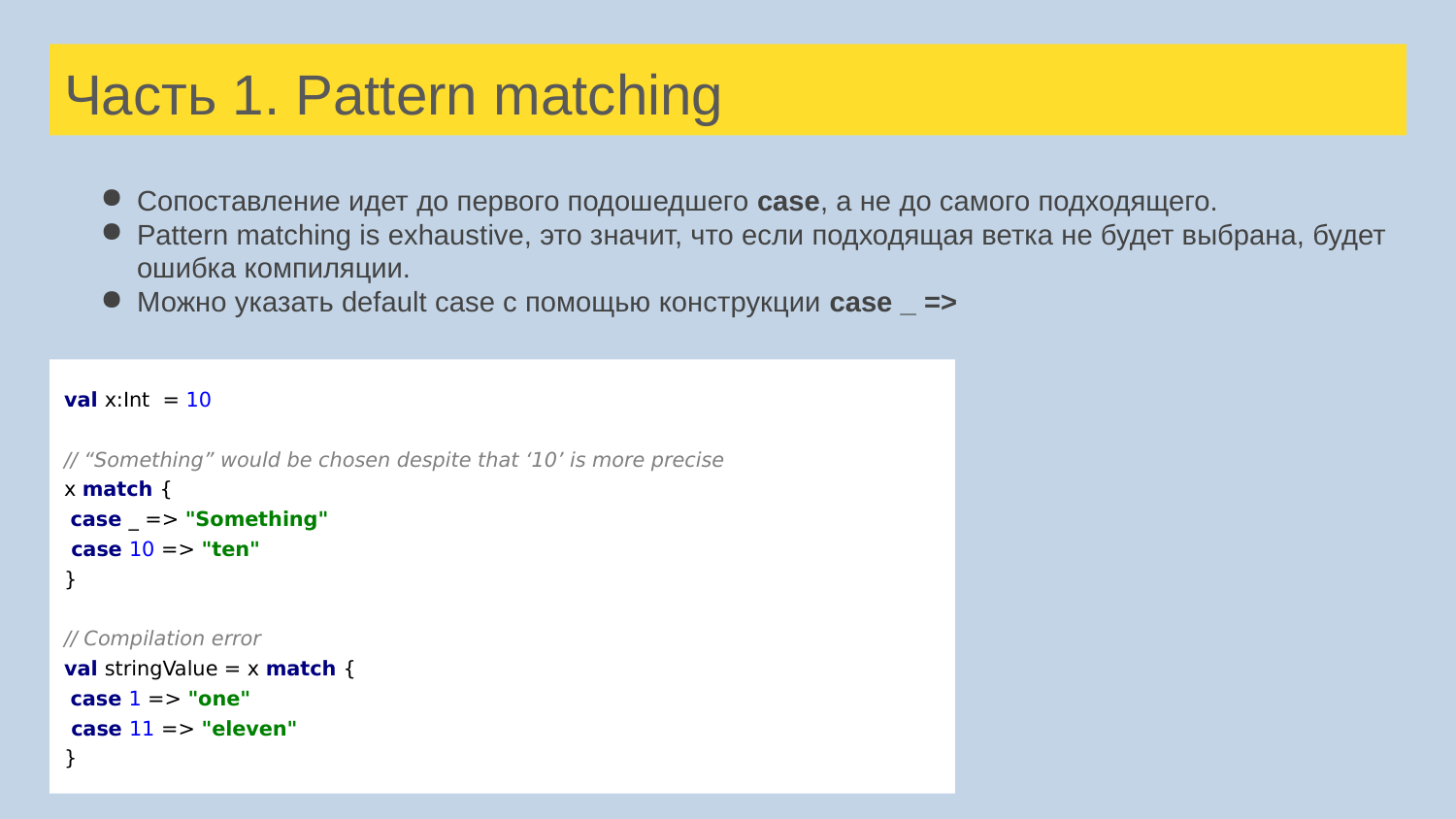

# Часть 1. Pattern matching
Сопоставление идет до первого подошедшего case, а не до самого подходящего.
Pattern matching is exhaustive, это значит, что если подходящая ветка не будет выбрана, будет ошибка компиляции.
Можно указать default case c помощью конструкции case _ =>

val x:Int  = 10

// “Something” would be chosen despite that ‘10’ is more precise
x match {
 case _ => "Something"
 case 10 => "ten"
}

// Compilation error
val stringValue = x match {
 case 1 => "one"
 case 11 => "eleven"
}